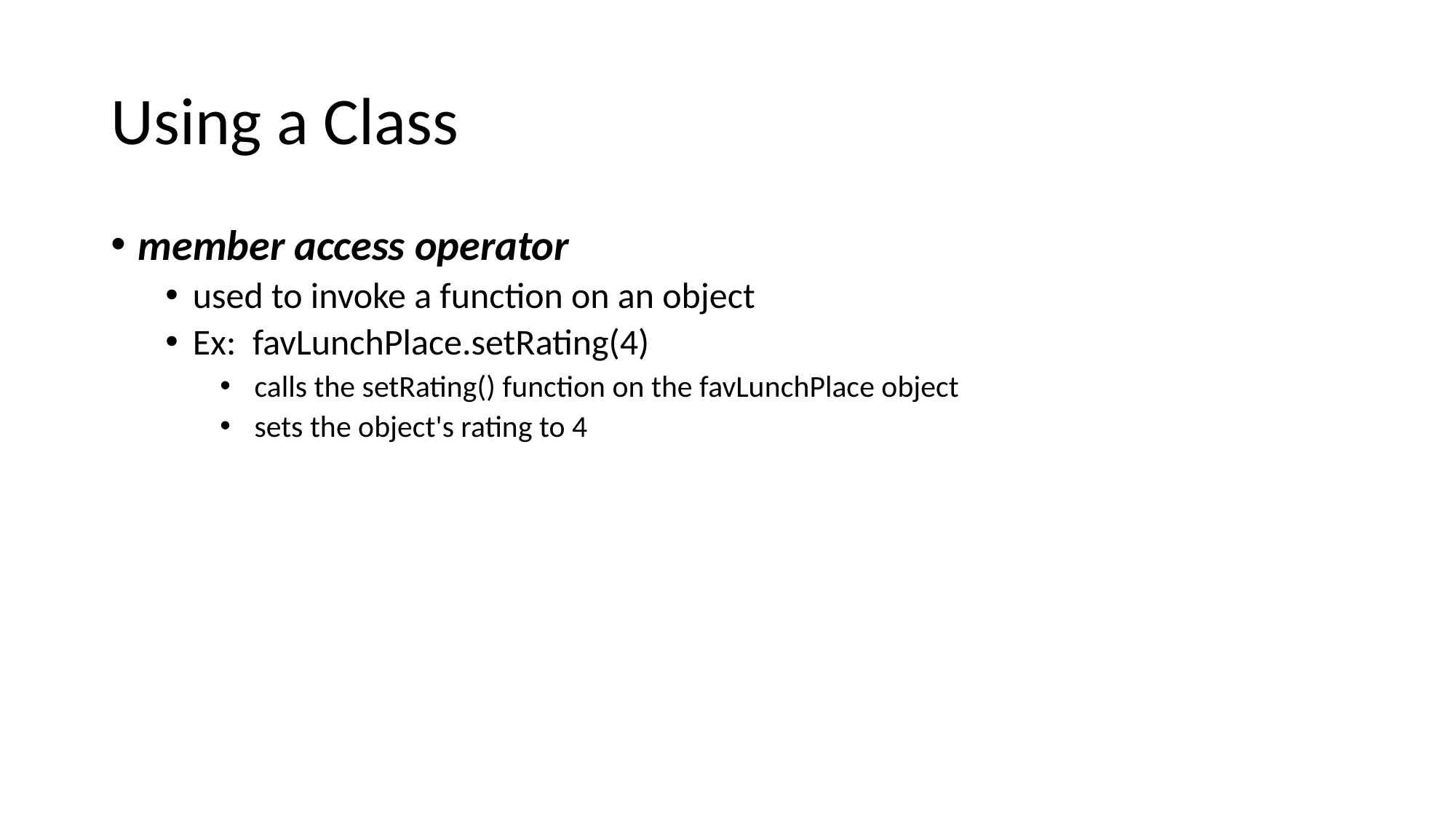

# Using a Class
member access operator
used to invoke a function on an object
Ex:  favLunchPlace.setRating(4)
 calls the setRating() function on the favLunchPlace object
 sets the object's rating to 4